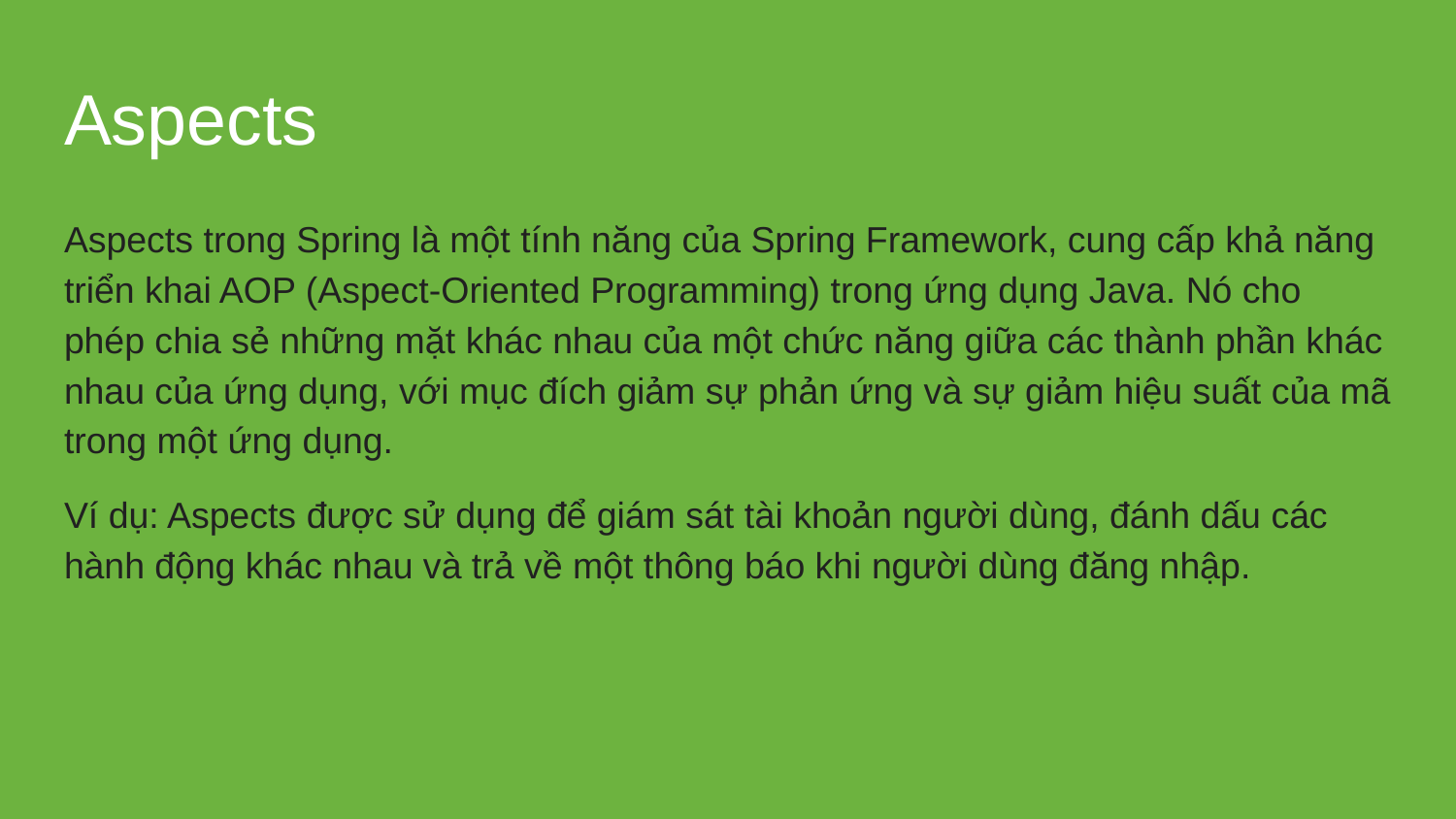

# Aspects
Aspects trong Spring là một tính năng của Spring Framework, cung cấp khả năng triển khai AOP (Aspect-Oriented Programming) trong ứng dụng Java. Nó cho phép chia sẻ những mặt khác nhau của một chức năng giữa các thành phần khác nhau của ứng dụng, với mục đích giảm sự phản ứng và sự giảm hiệu suất của mã trong một ứng dụng.
Ví dụ: Aspects được sử dụng để giám sát tài khoản người dùng, đánh dấu các hành động khác nhau và trả về một thông báo khi người dùng đăng nhập.